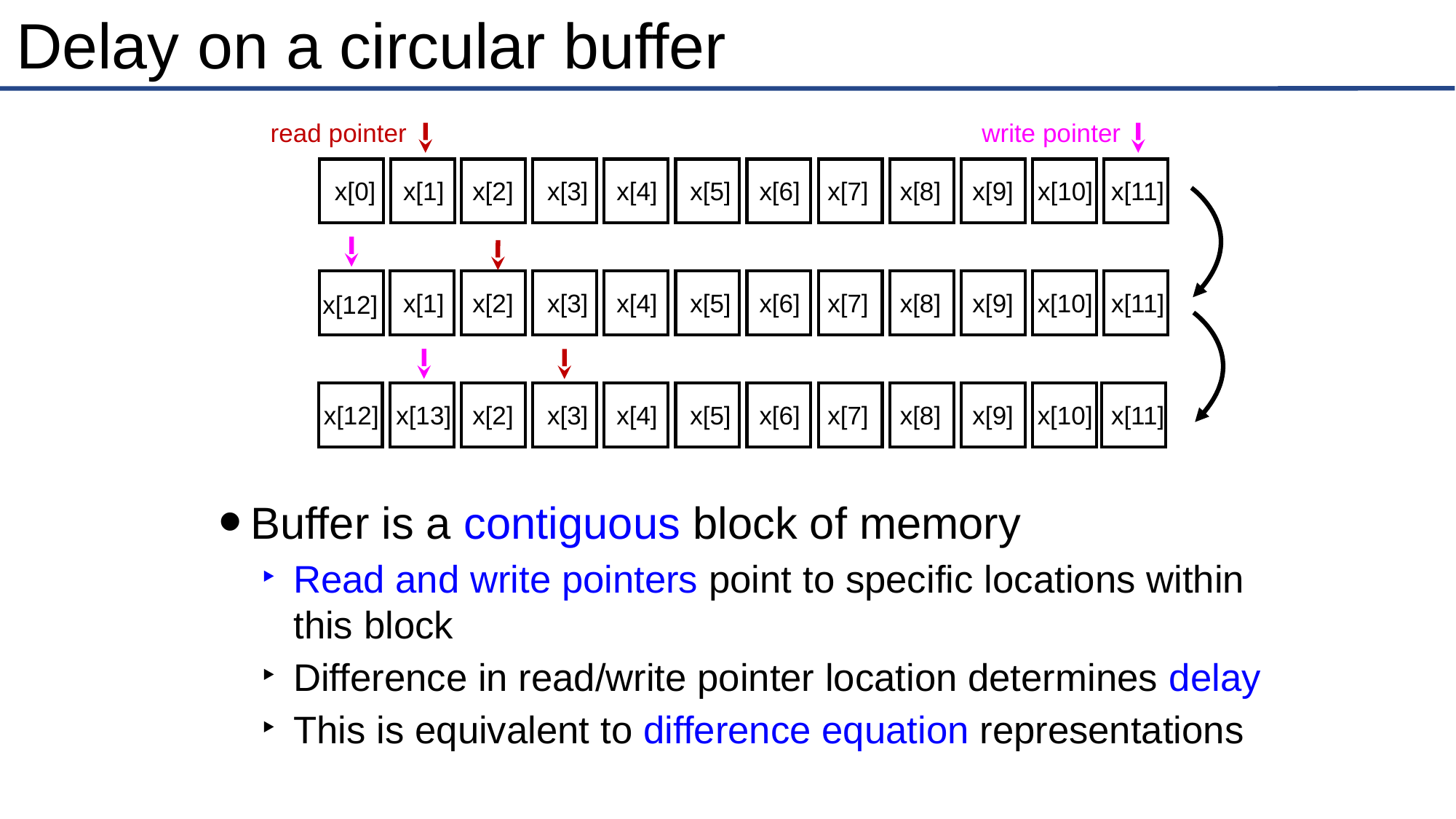

# Delay on a circular buffer
read pointer
write pointer

x[0]
x[1]
x[2]
x[3]
x[4]
x[5]
x[6]
x[7]
x[8]
x[9]
x[10]
x[11]

x[1]
x[2]
x[3]
x[4]
x[5]
x[6]
x[7]
x[8]
x[9]
x[10]
x[11]
x[12]

x[12]
x[13]
x[2]
x[3]
x[4]
x[5]
x[6]
x[7]
x[8]
x[9]
x[10]
x[11]
Buffer is a contiguous block of memory
Read and write pointers point to specific locations within this block
Difference in read/write pointer location determines delay
This is equivalent to difference equation representations